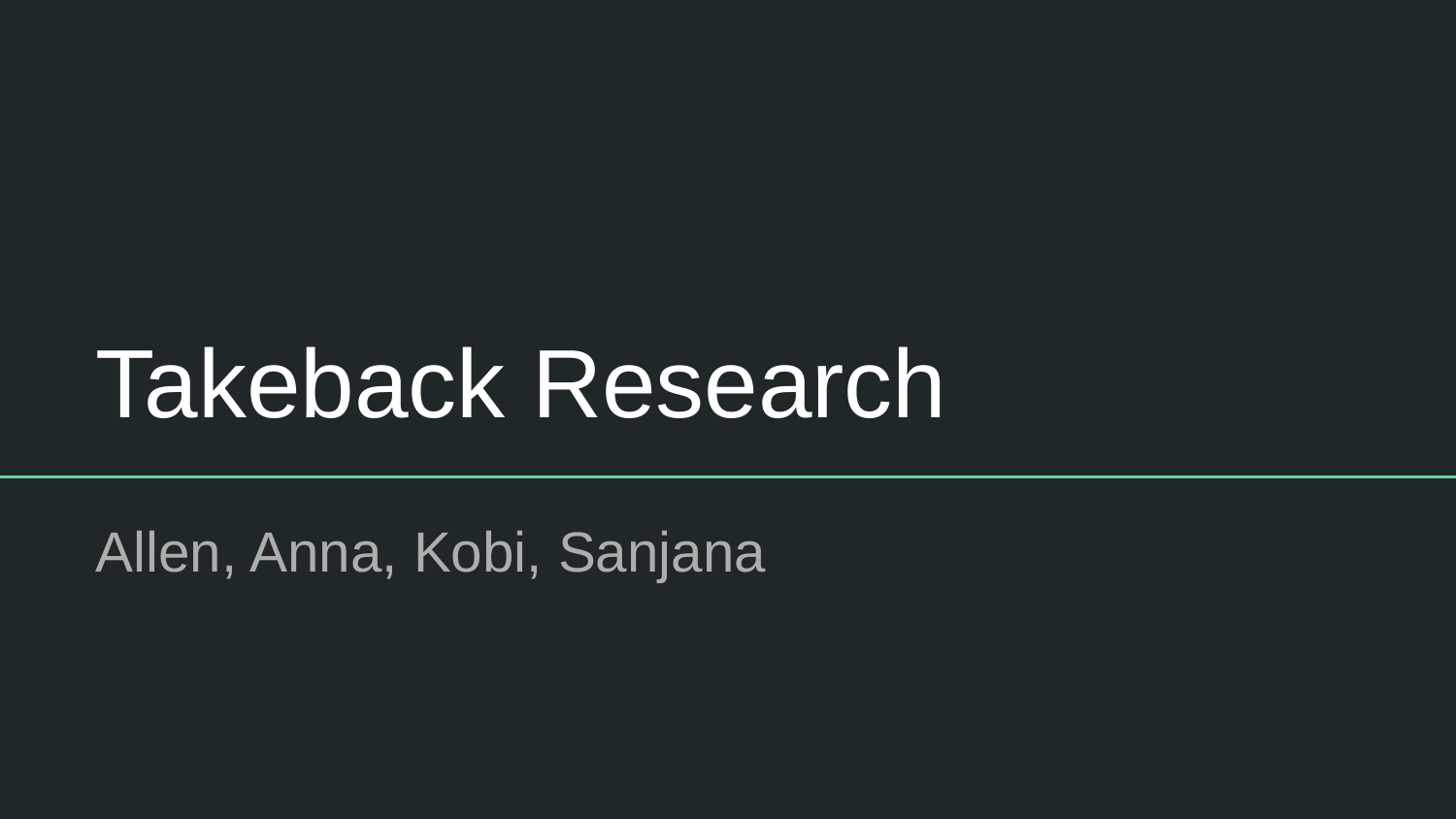

# Takeback Research
Allen, Anna, Kobi, Sanjana